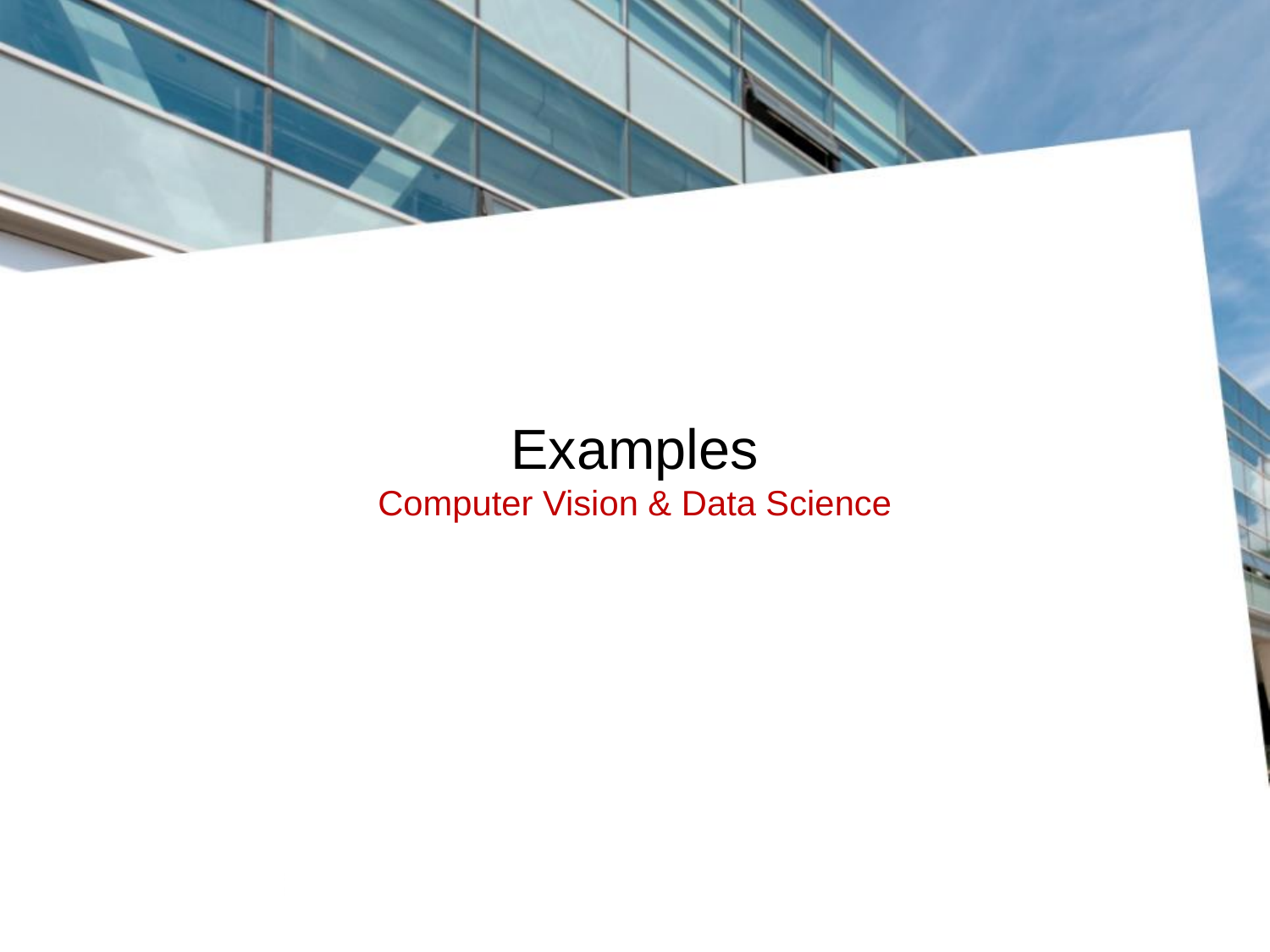

# Examples Computer Vision & Data Science